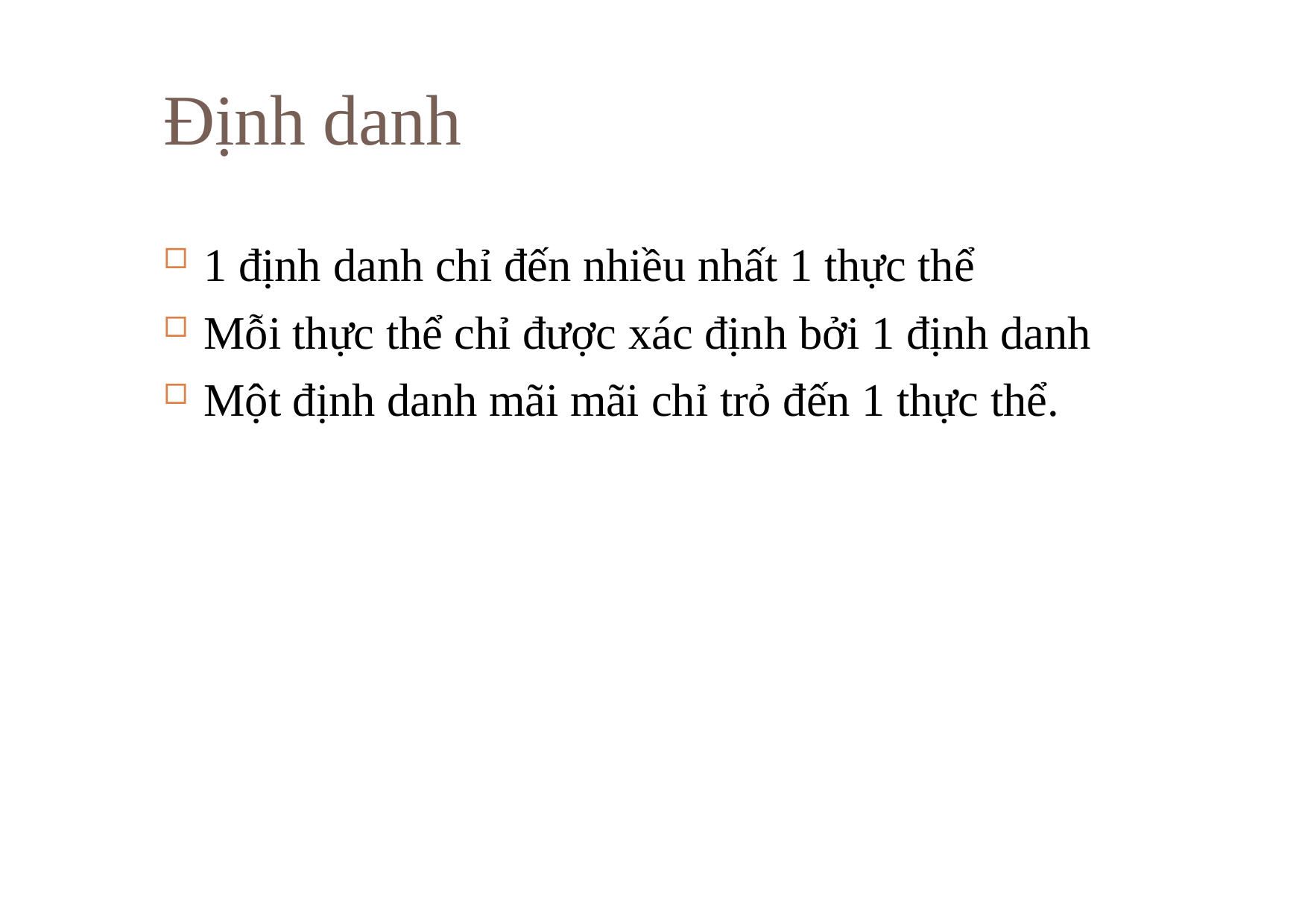

# Định danh
1 định danh chỉ đến nhiều nhất 1 thực thể
Mỗi thực thể chỉ được xác định bởi 1 định danh
Một định danh mãi mãi chỉ trỏ đến 1 thực thể.